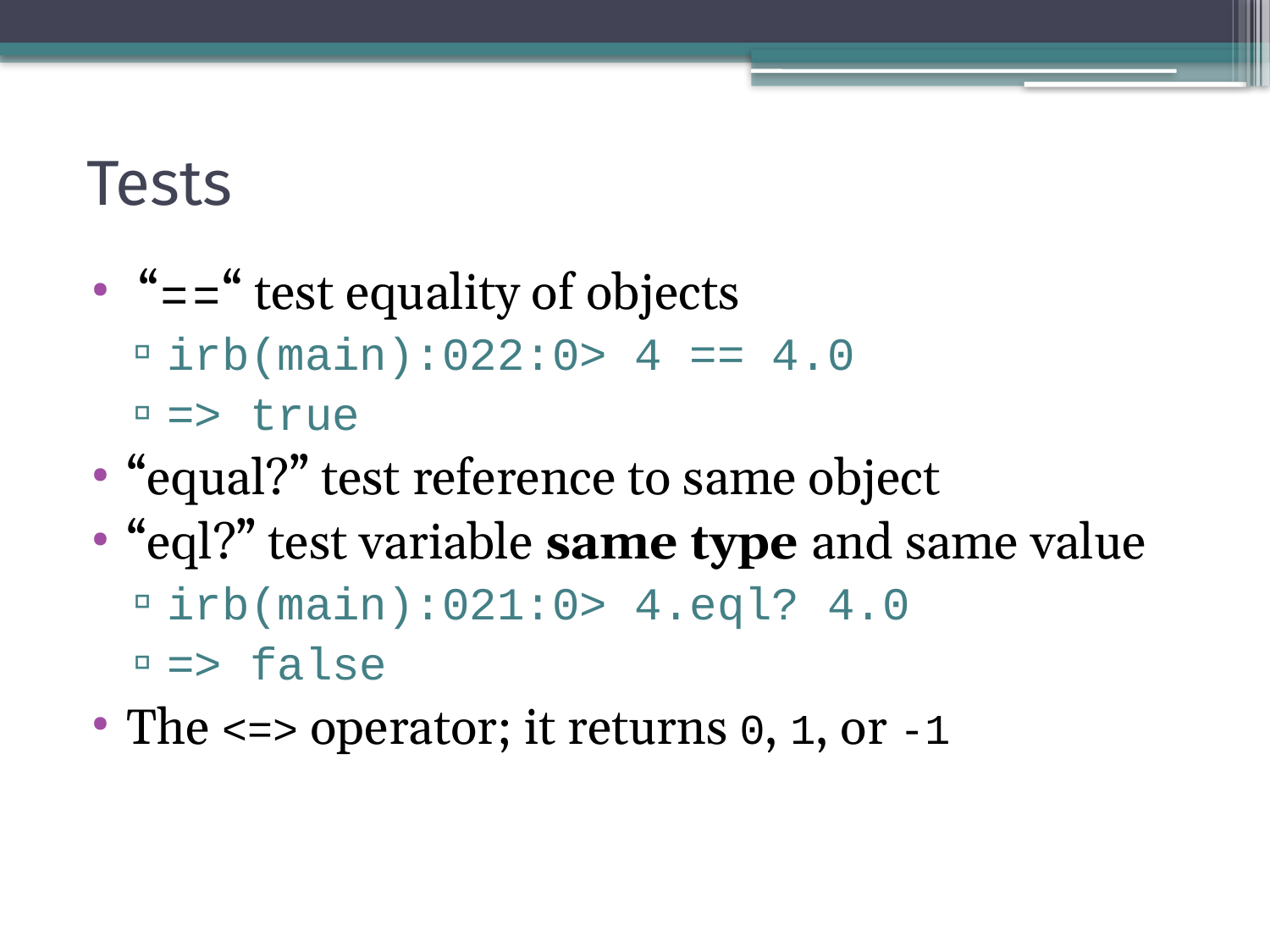

# Tests
 “==“ test equality of objects
irb(main):022:0> 4 == 4.0
=> true
“equal?” test reference to same object
“eql?” test variable same type and same value
irb(main):021:0> 4.eql? 4.0
=> false
The <=> operator; it returns 0, 1, or -1